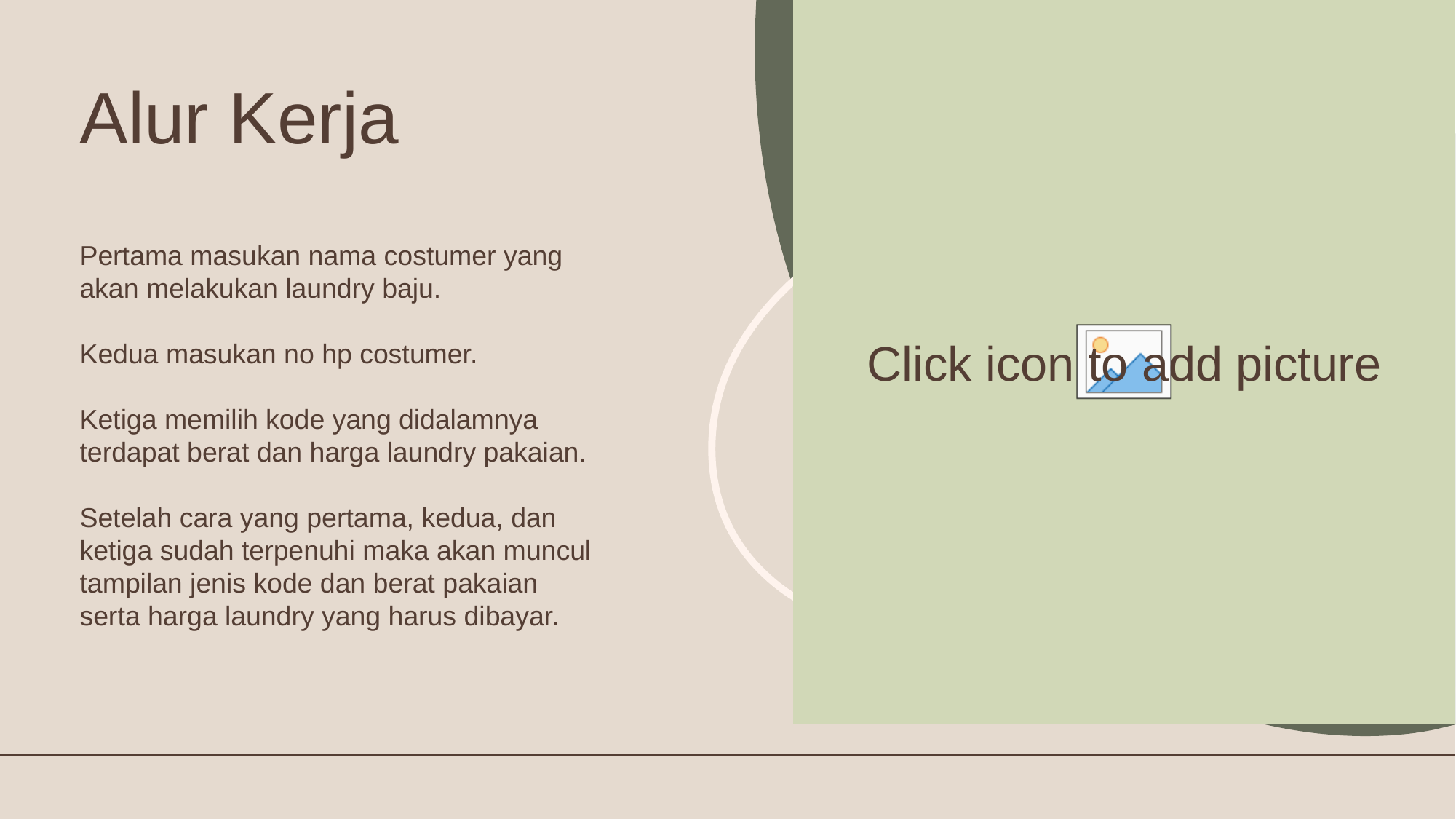

# Alur Kerja
Pertama masukan nama costumer yang akan melakukan laundry baju.

Kedua masukan no hp costumer.

Ketiga memilih kode yang didalamnya terdapat berat dan harga laundry pakaian.

Setelah cara yang pertama, kedua, dan ketiga sudah terpenuhi maka akan muncul tampilan jenis kode dan berat pakaian serta harga laundry yang harus dibayar.